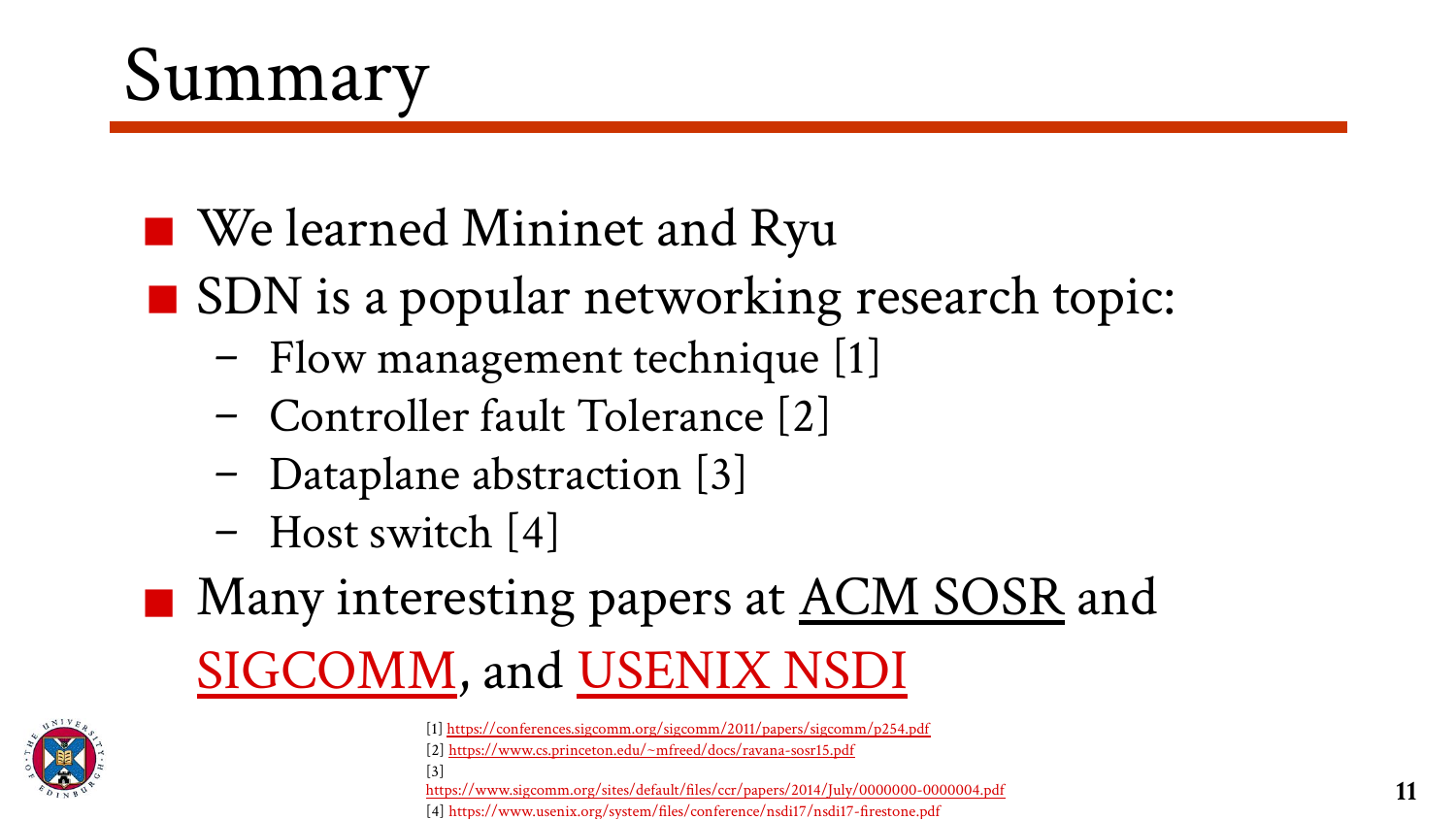

# Summary
We learned Mininet and Ryu
SDN is a popular networking research topic:
Flow management technique [1]
Controller fault Tolerance [2]
Dataplane abstraction [3]
Host switch [4]
Many interesting papers at ACM SOSR and SIGCOMM, and USENIX NSDI
[1] https://conferences.sigcomm.org/sigcomm/2011/papers/sigcomm/p254.pdf
[2] https://www.cs.princeton.edu/~mfreed/docs/ravana-sosr15.pdf
[3] https://www.sigcomm.org/sites/default/files/ccr/papers/2014/July/0000000-0000004.pdf
[4] https://www.usenix.org/system/files/conference/nsdi17/nsdi17-firestone.pdf

11